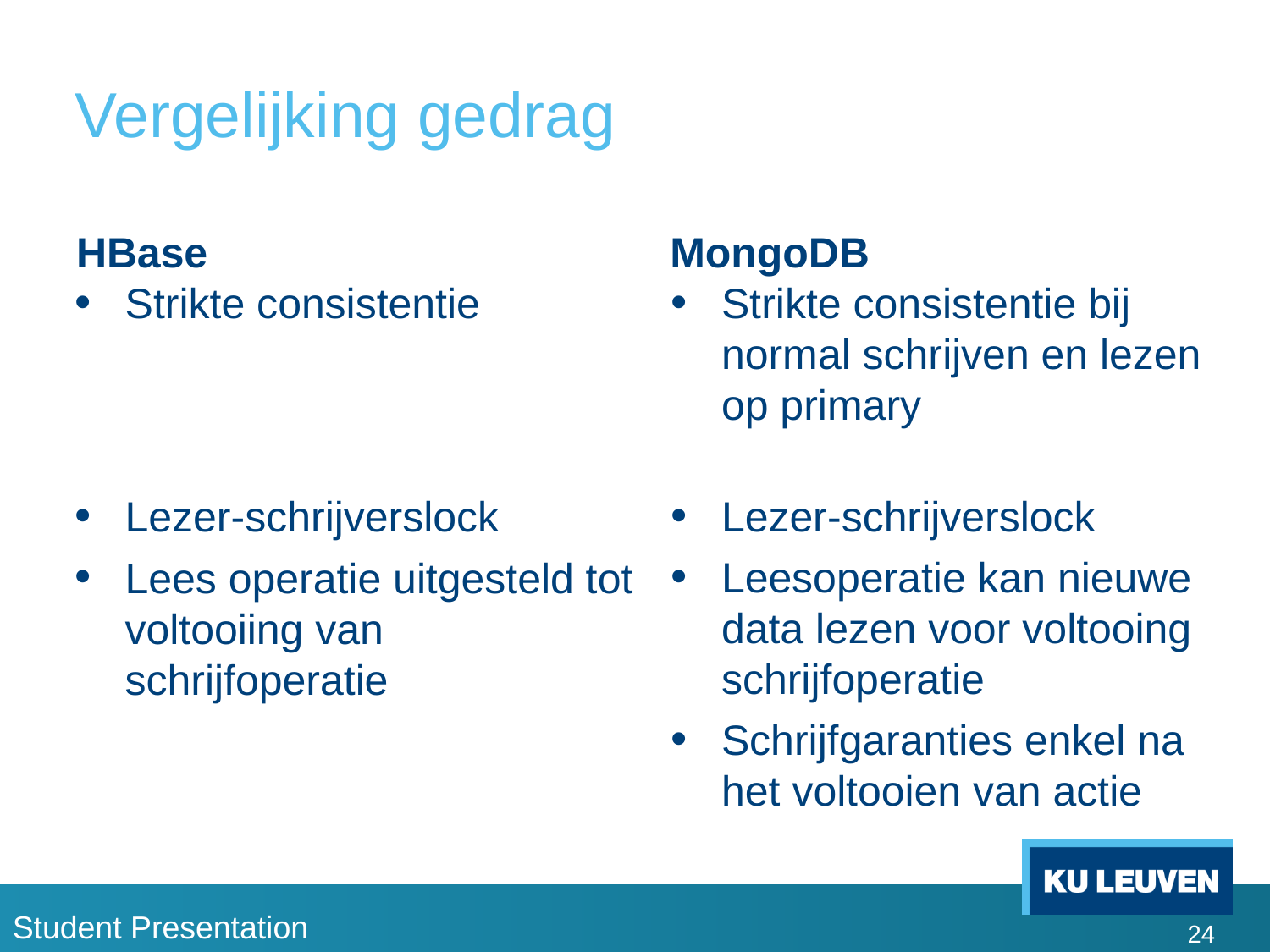

# Vergelijking gedrag
HBase
MongoDB
Strikte consistentie bij normal schrijven en lezen op primary
Lezer-schrijverslock
Leesoperatie kan nieuwe data lezen voor voltooing schrijfoperatie
Schrijfgaranties enkel na het voltooien van actie

Strikte consistentie
Lezer-schrijverslock
Lees operatie uitgesteld tot voltooiing van schrijfoperatie
24